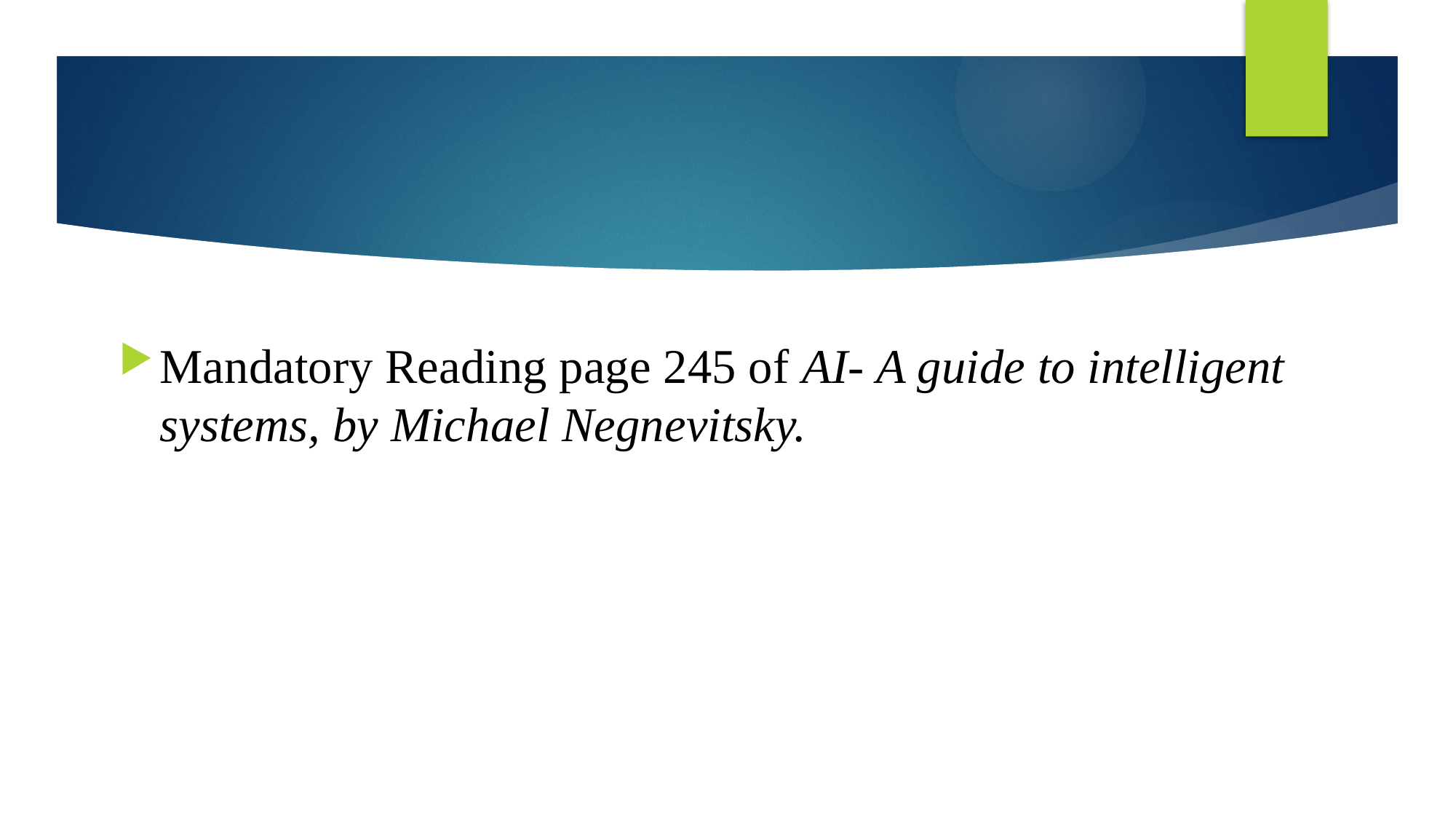

Mandatory Reading page 245 of AI- A guide to intelligent systems, by Michael Negnevitsky.